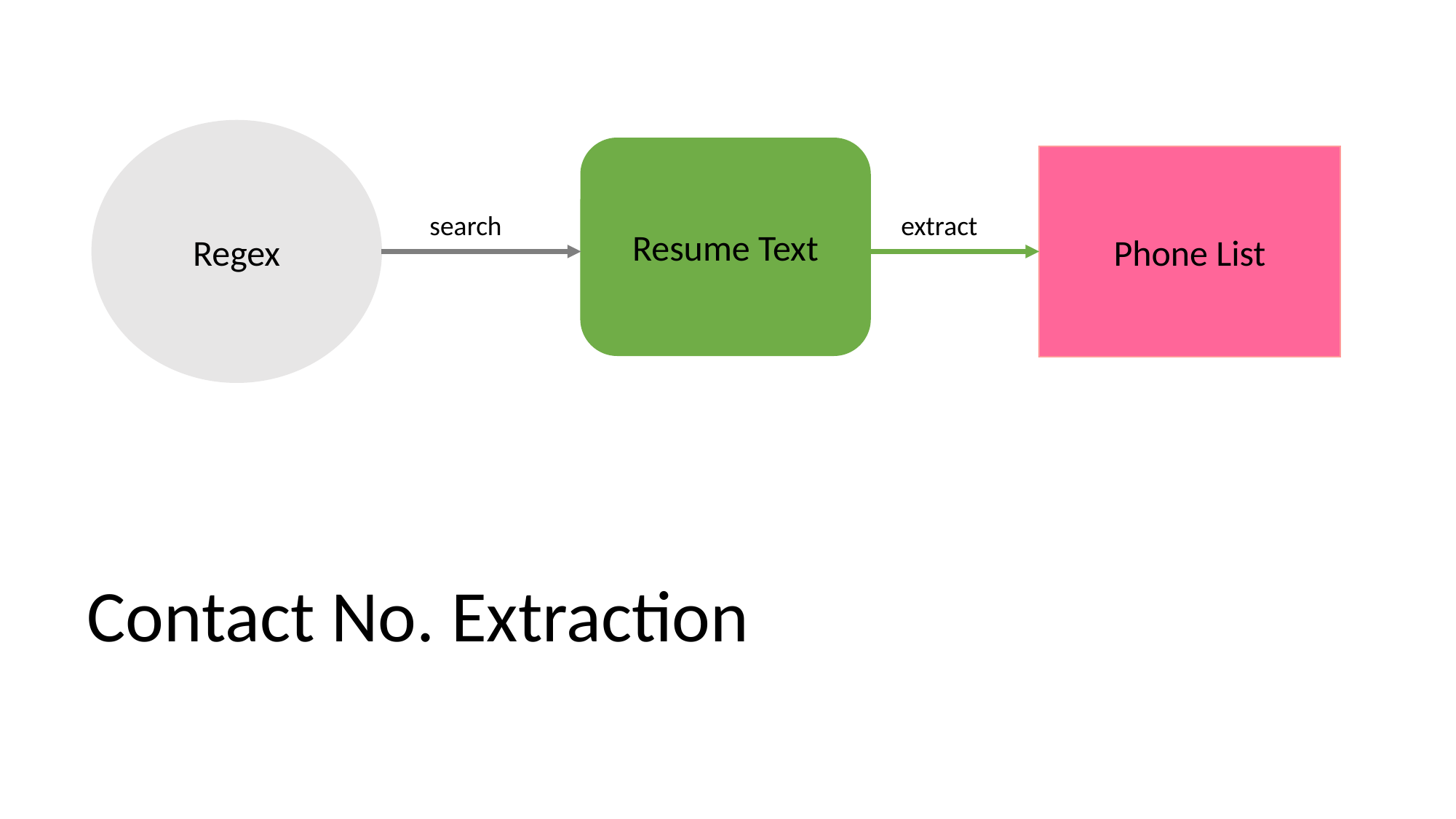

Regex
Resume Text
Phone List
search
extract
Contact No. Extraction